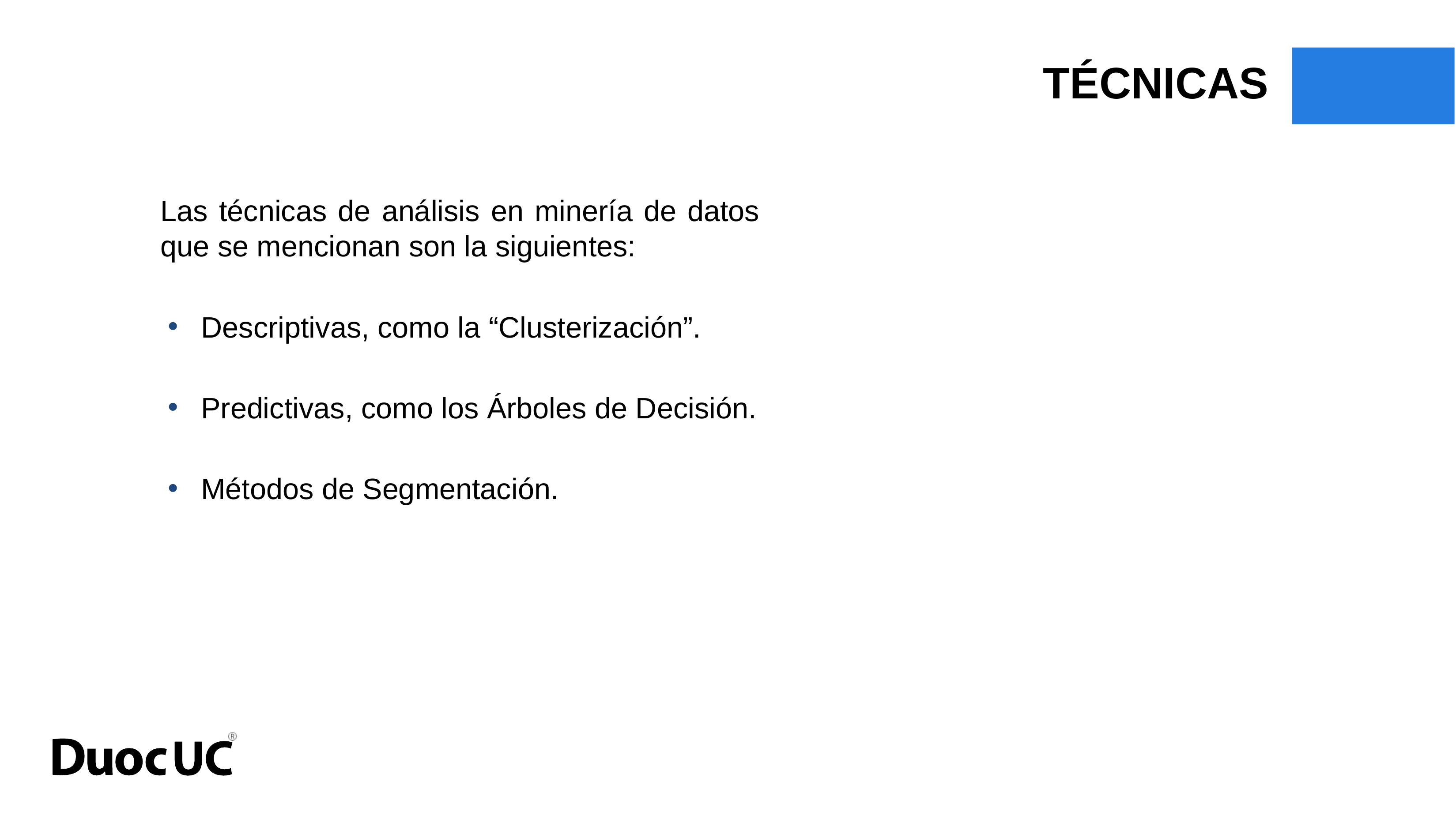

TÉCNICAS
Las técnicas de análisis en minería de datos que se mencionan son la siguientes:

Descriptivas, como la “Clusterización”.

Predictivas, como los Árboles de Decisión.

Métodos de Segmentación.